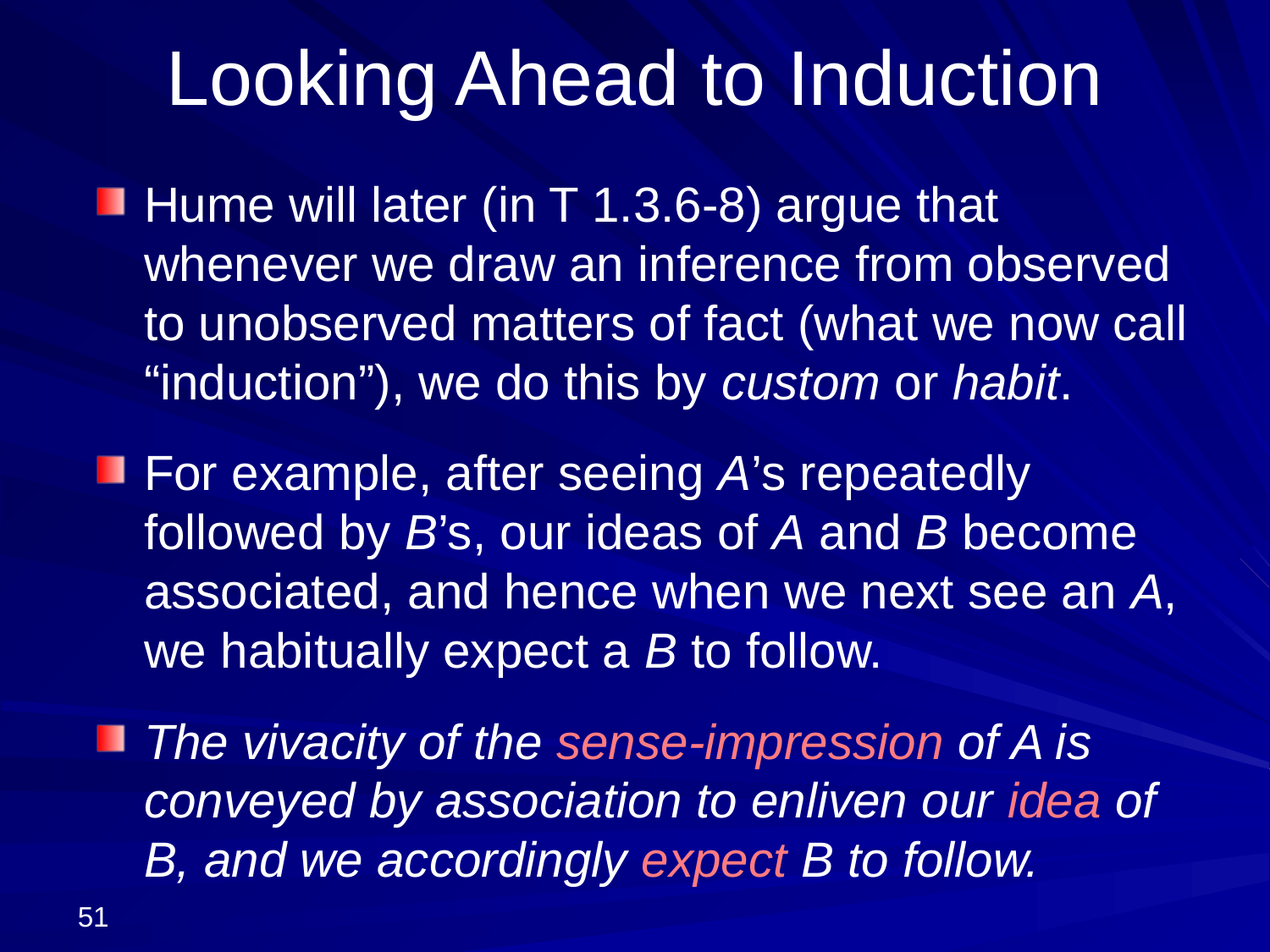

# Looking Ahead to Induction
Hume will later (in T 1.3.6-8) argue that whenever we draw an inference from observed to unobserved matters of fact (what we now call “induction”), we do this by custom or habit.
For example, after seeing A’s repeatedly followed by B’s, our ideas of A and B become associated, and hence when we next see an A, we habitually expect a B to follow.
The vivacity of the sense-impression of A is conveyed by association to enliven our idea of B, and we accordingly expect B to follow.
51